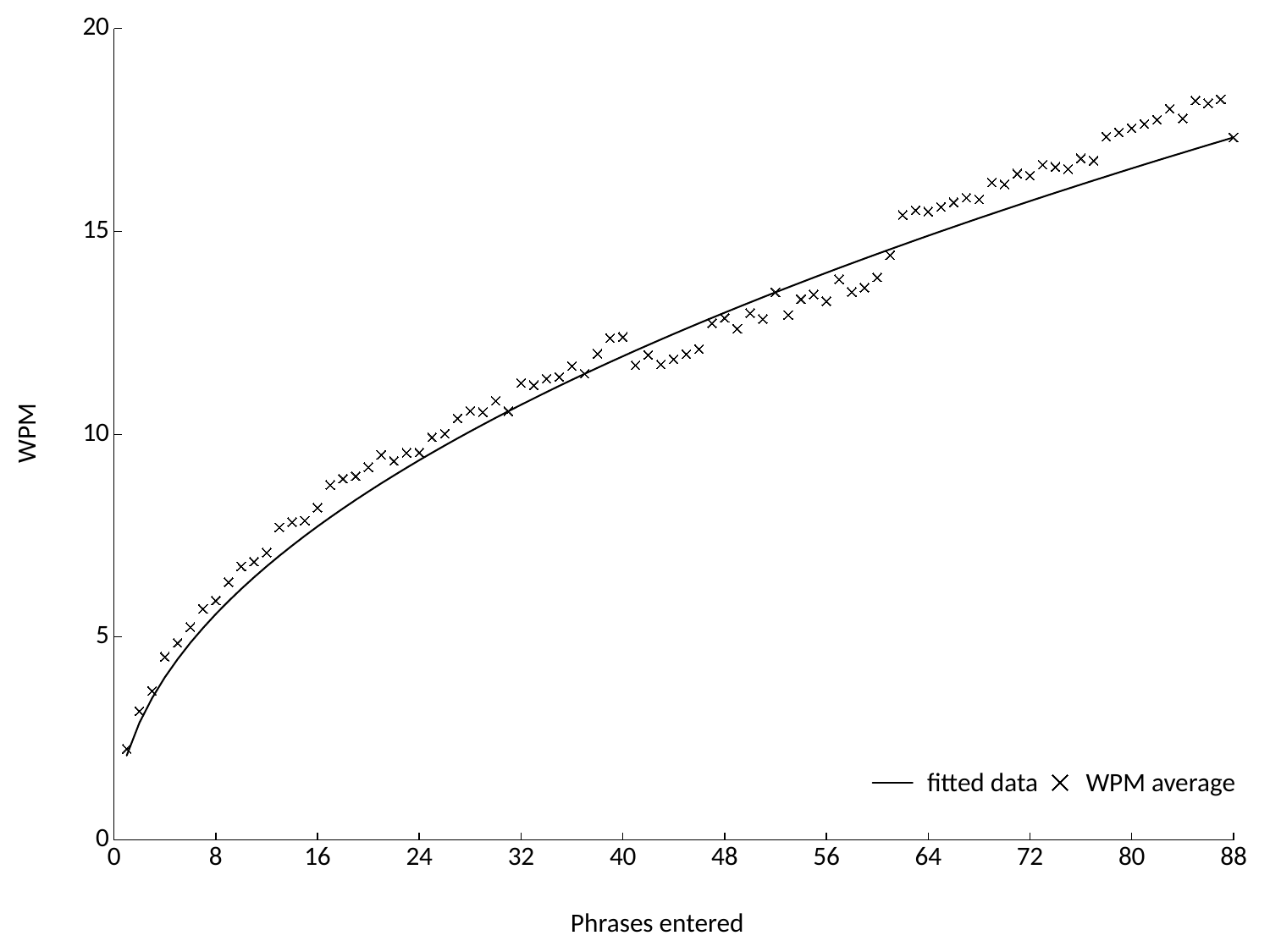

### Chart

| Category | wpm exp | wpm avg |
|---|---|---|
WPM
fitted data
WPM average
Phrases entered